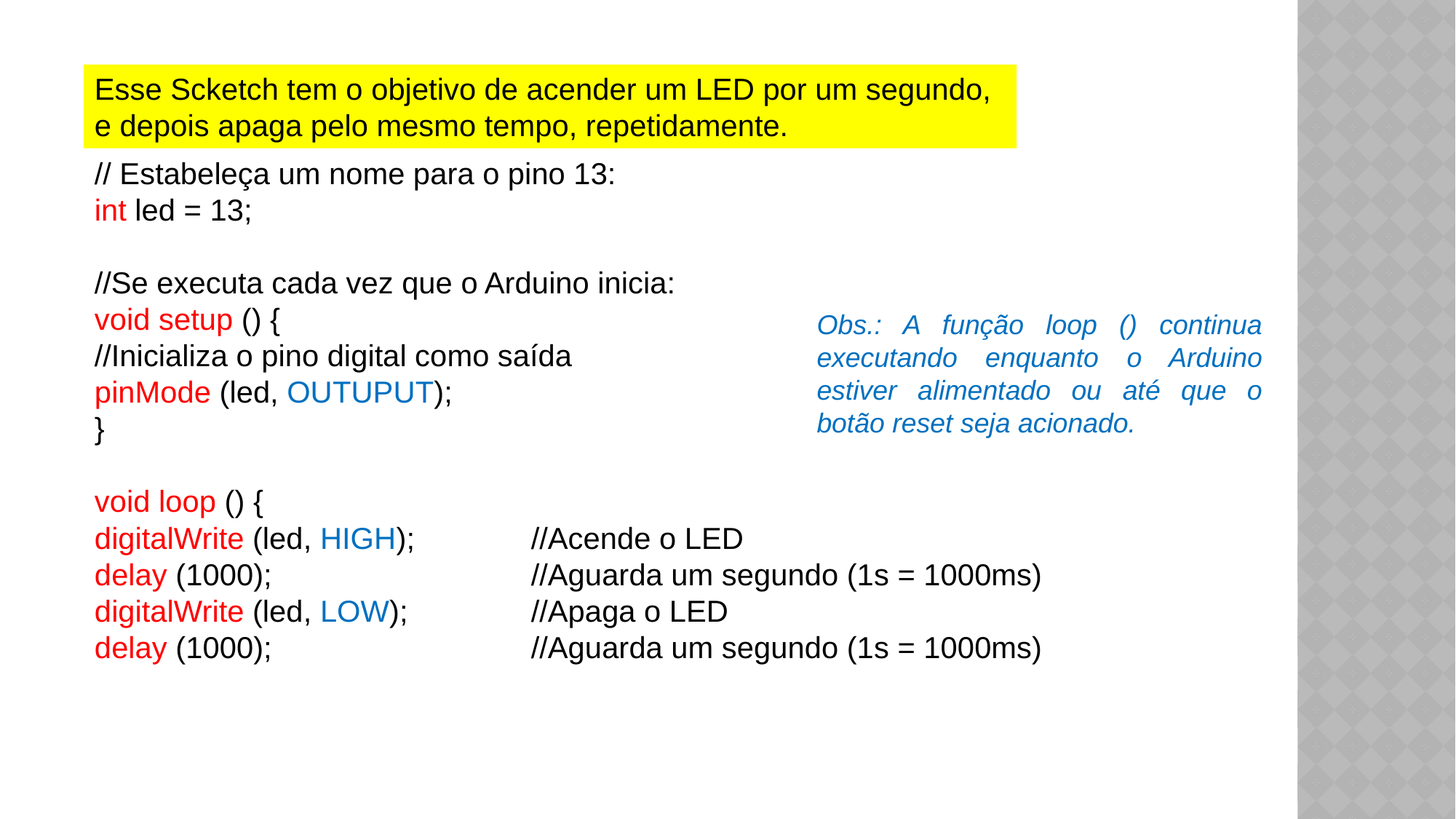

Esse Scketch tem o objetivo de acender um LED por um segundo,
e depois apaga pelo mesmo tempo, repetidamente.
// Estabeleça um nome para o pino 13:
int led = 13;

//Se executa cada vez que o Arduino inicia:
void setup () {
//Inicializa o pino digital como saída
pinMode (led, OUTUPUT);
}

void loop () {
digitalWrite (led, HIGH);		//Acende o LED
delay (1000);			//Aguarda um segundo (1s = 1000ms)
digitalWrite (led, LOW);		//Apaga o LED
delay (1000);			//Aguarda um segundo (1s = 1000ms)
Obs.: A função loop () continua executando enquanto o Arduino estiver alimentado ou até que o botão reset seja acionado.